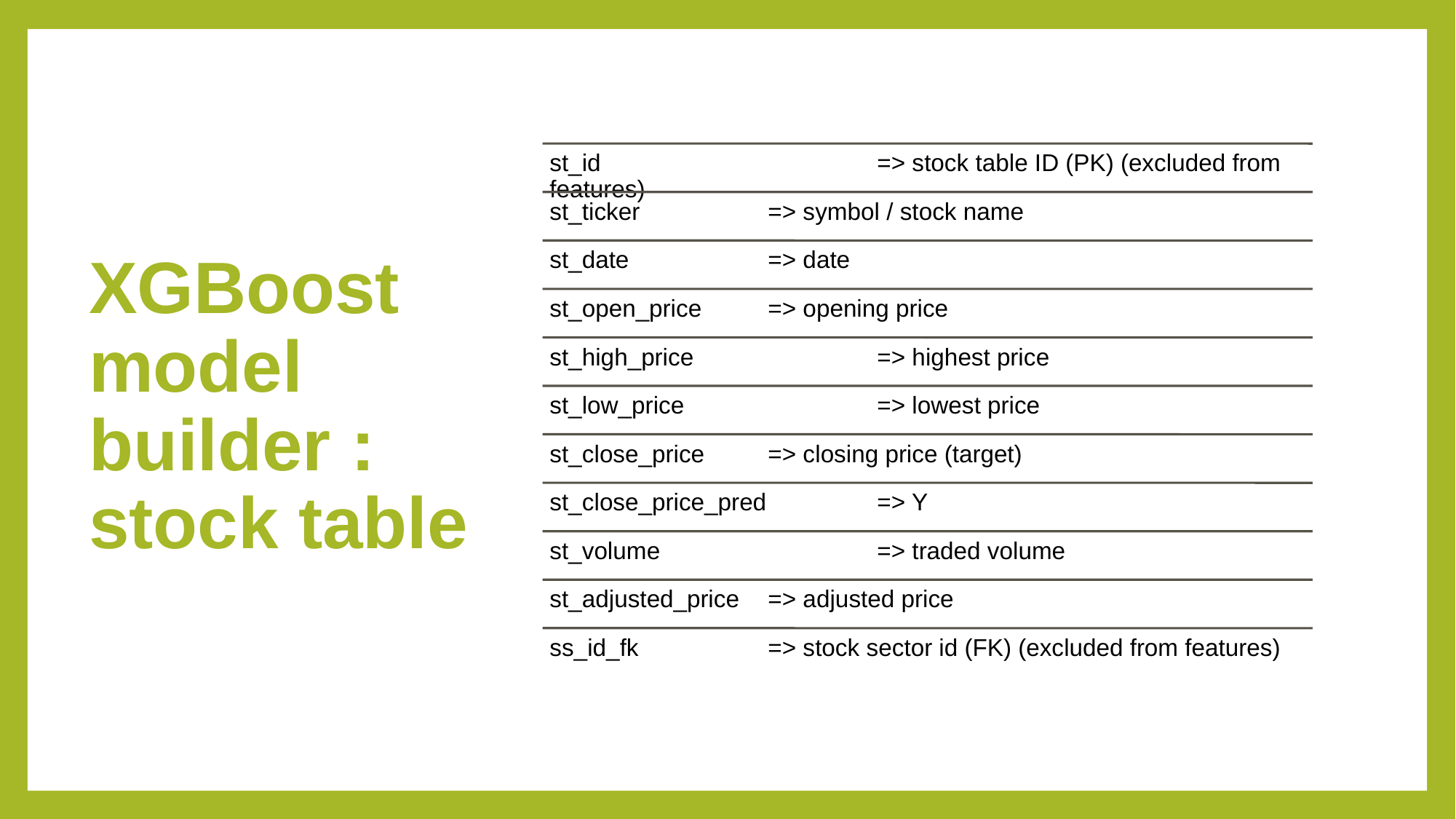

# XGBoost model builder : stock table

st_id			=> stock table ID (PK) (excluded from features)
st_ticker		=> symbol / stock name
st_date		=> date
st_open_price	=> opening price
st_high_price		=> highest price
st_low_price		=> lowest price
st_close_price	=> closing price (target)
st_close_price_pred 	=> Y
st_volume		=> traded volume
st_adjusted_price	=> adjusted price
ss_id_fk		=> stock sector id (FK) (excluded from features)